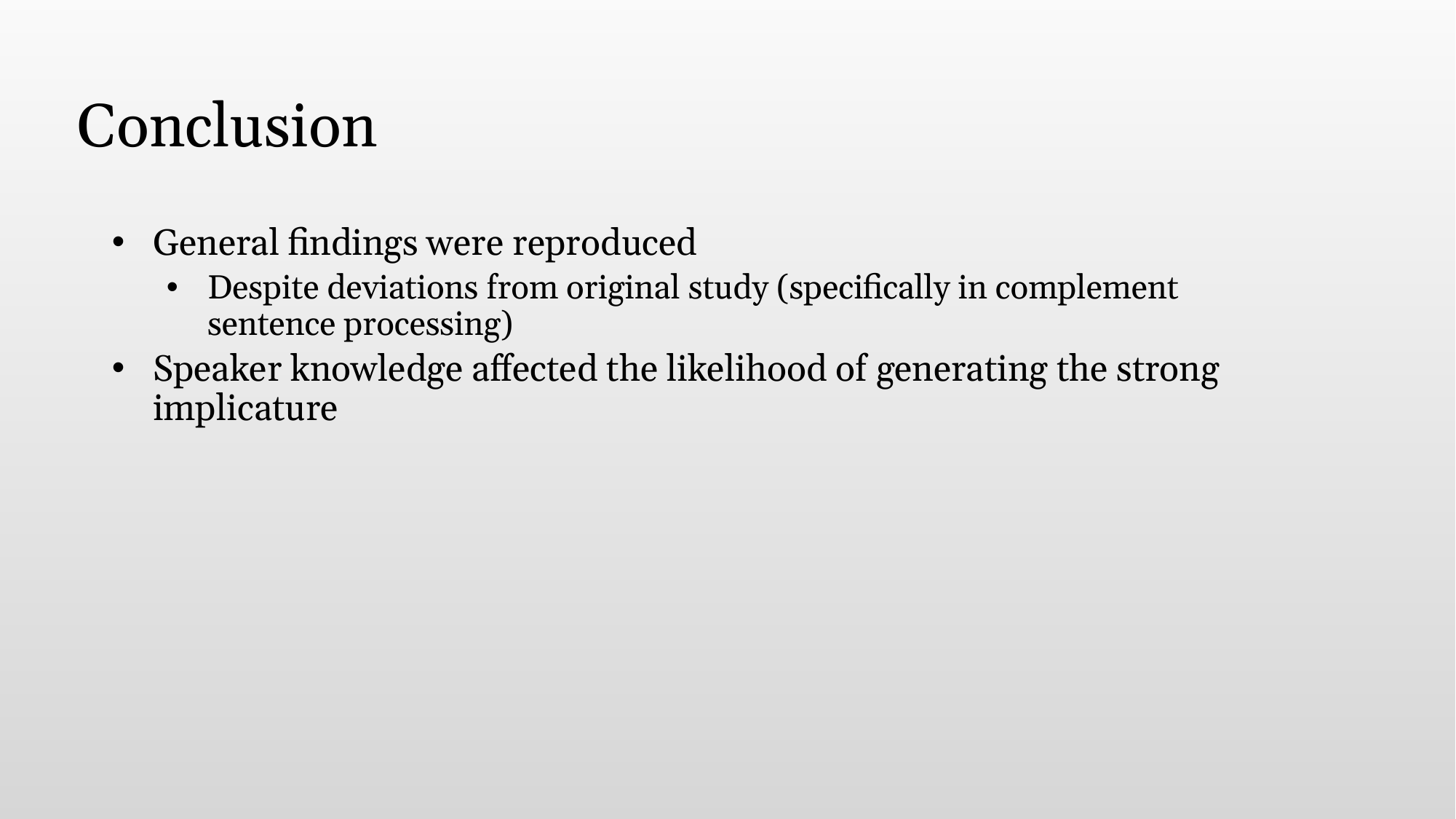

# Conclusion
General findings were reproduced
Despite deviations from original study (specifically in complement sentence processing)
Speaker knowledge affected the likelihood of generating the strong implicature